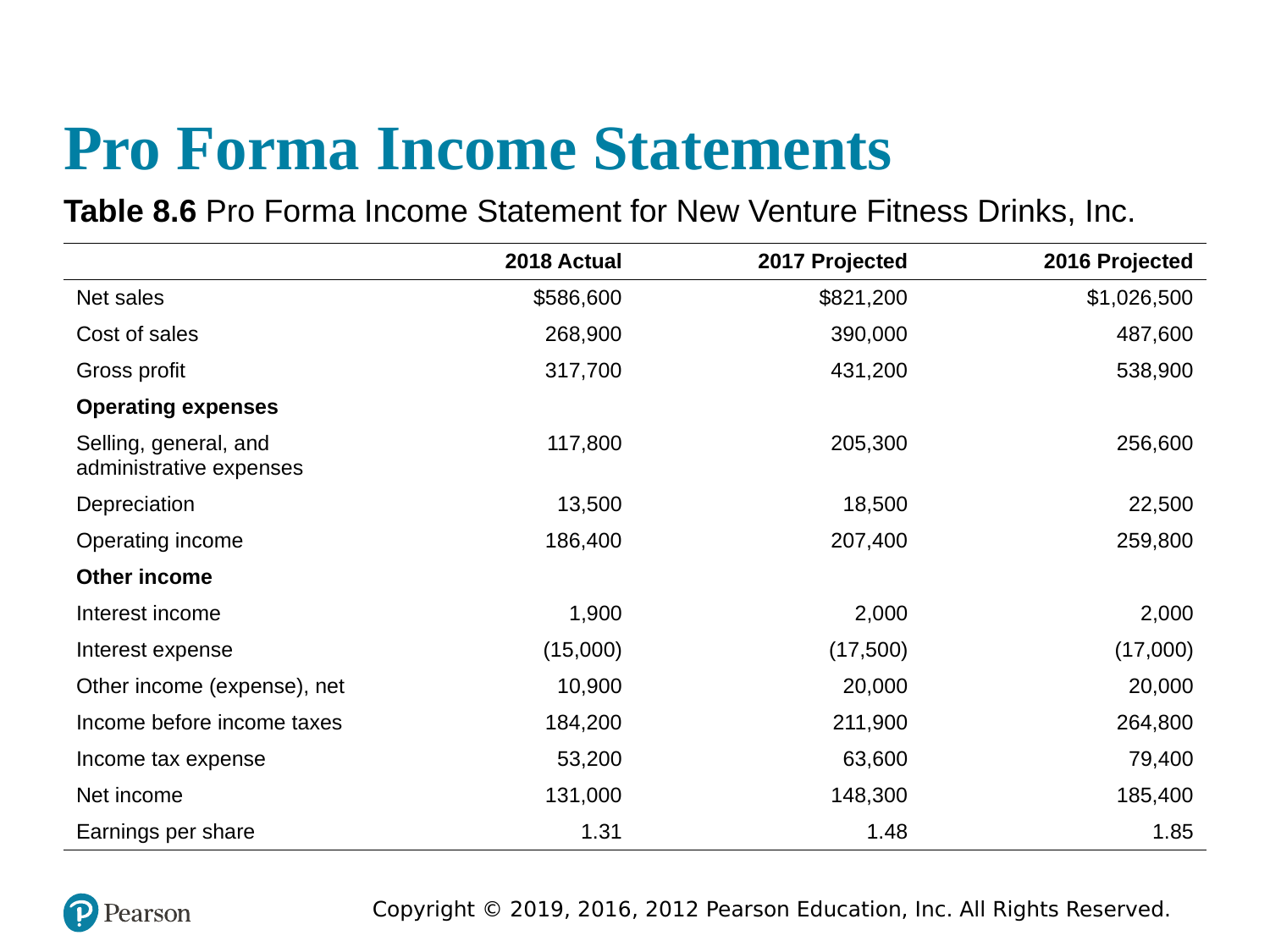

# Pro Forma Income Statements
Table 8.6 Pro Forma Income Statement for New Venture Fitness Drinks, Inc.
| blank | 2018 Actual | 2017 Projected | 2016 Projected |
| --- | --- | --- | --- |
| Net sales | $586,600 | $821,200 | $1,026,500 |
| Cost of sales | 268,900 | 390,000 | 487,600 |
| Gross profit | 317,700 | 431,200 | 538,900 |
| Operating expenses | blank | blank | blank |
| Selling, general, and administrative expenses | 117,800 | 205,300 | 256,600 |
| Depreciation | 13,500 | 18,500 | 22,500 |
| Operating income | 186,400 | 207,400 | 259,800 |
| Other income | blank | blank | blank |
| Interest income | 1,900 | 2,000 | 2,000 |
| Interest expense | (15,000) | (17,500) | (17,000) |
| Other income (expense), net | 10,900 | 20,000 | 20,000 |
| Income before income taxes | 184,200 | 211,900 | 264,800 |
| Income tax expense | 53,200 | 63,600 | 79,400 |
| Net income | 131,000 | 148,300 | 185,400 |
| Earnings per share | 1.31 | 1.48 | 1.85 |